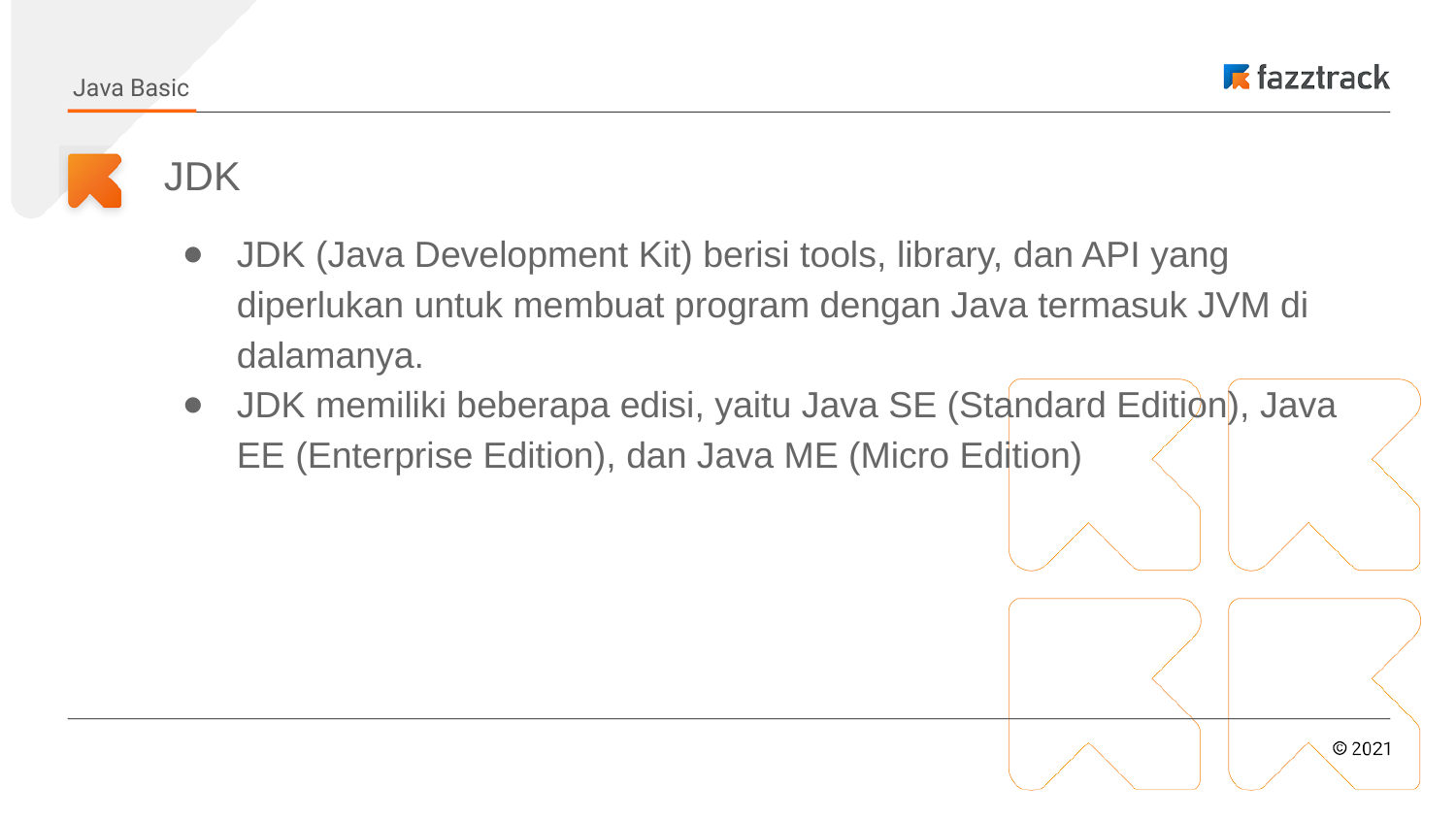

Java Basic

# JDK
JDK (Java Development Kit) berisi tools, library, dan API yang diperlukan untuk membuat program dengan Java termasuk JVM di dalamanya.
JDK memiliki beberapa edisi, yaitu Java SE (Standard Edition), Java EE (Enterprise Edition), dan Java ME (Micro Edition)